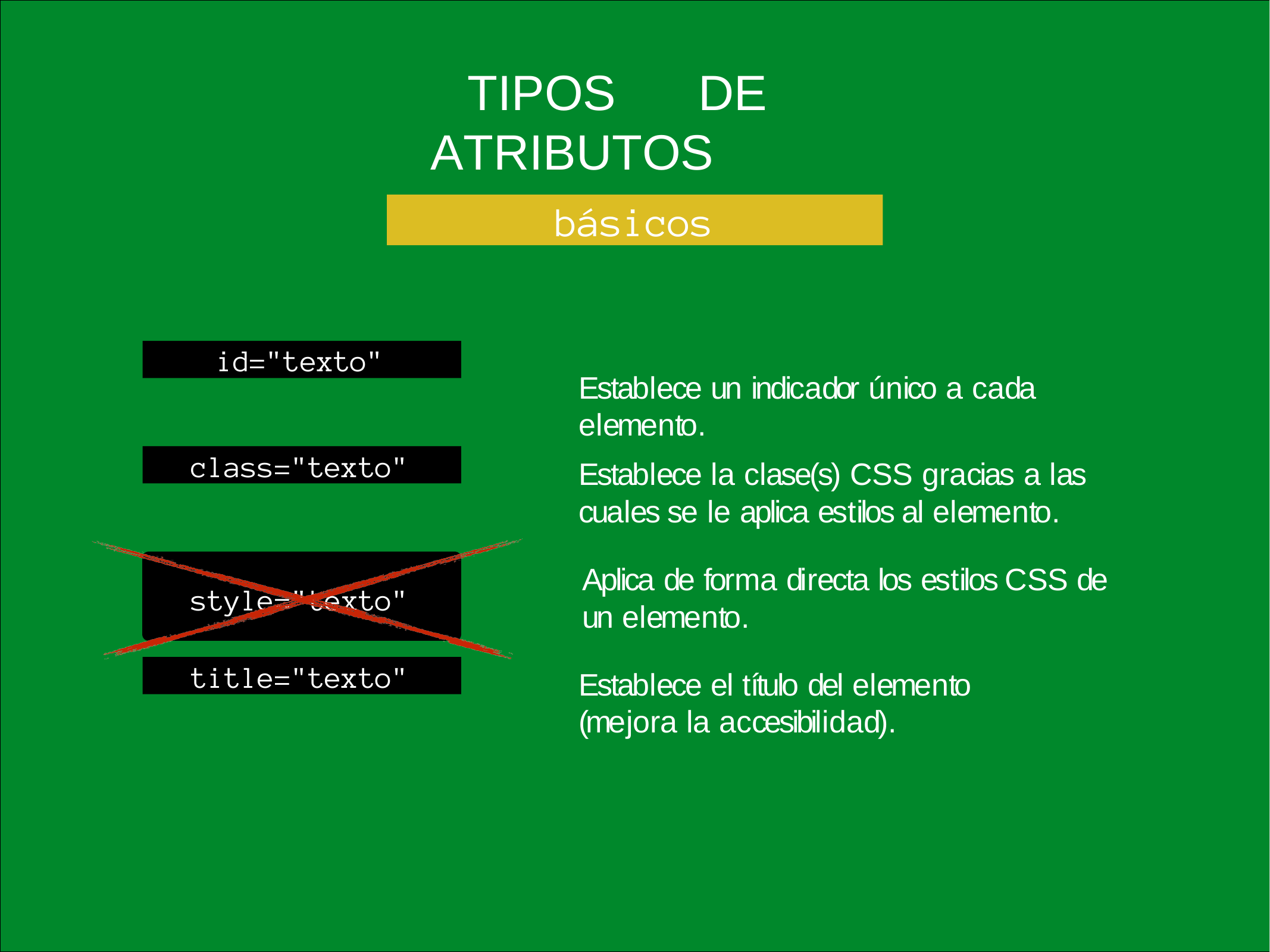

TIPOS	DE ATRIBUTOS
básicos
id="texto"
Establece un indicador único a cada elemento.
class="texto"
Establece la clase(s) CSS gracias a las cuales se le aplica estilos al elemento.

Aplica de forma directa los estilos CSS de un elemento.
style="texto"
title="texto"
Establece el título del elemento (mejora la accesibilidad).